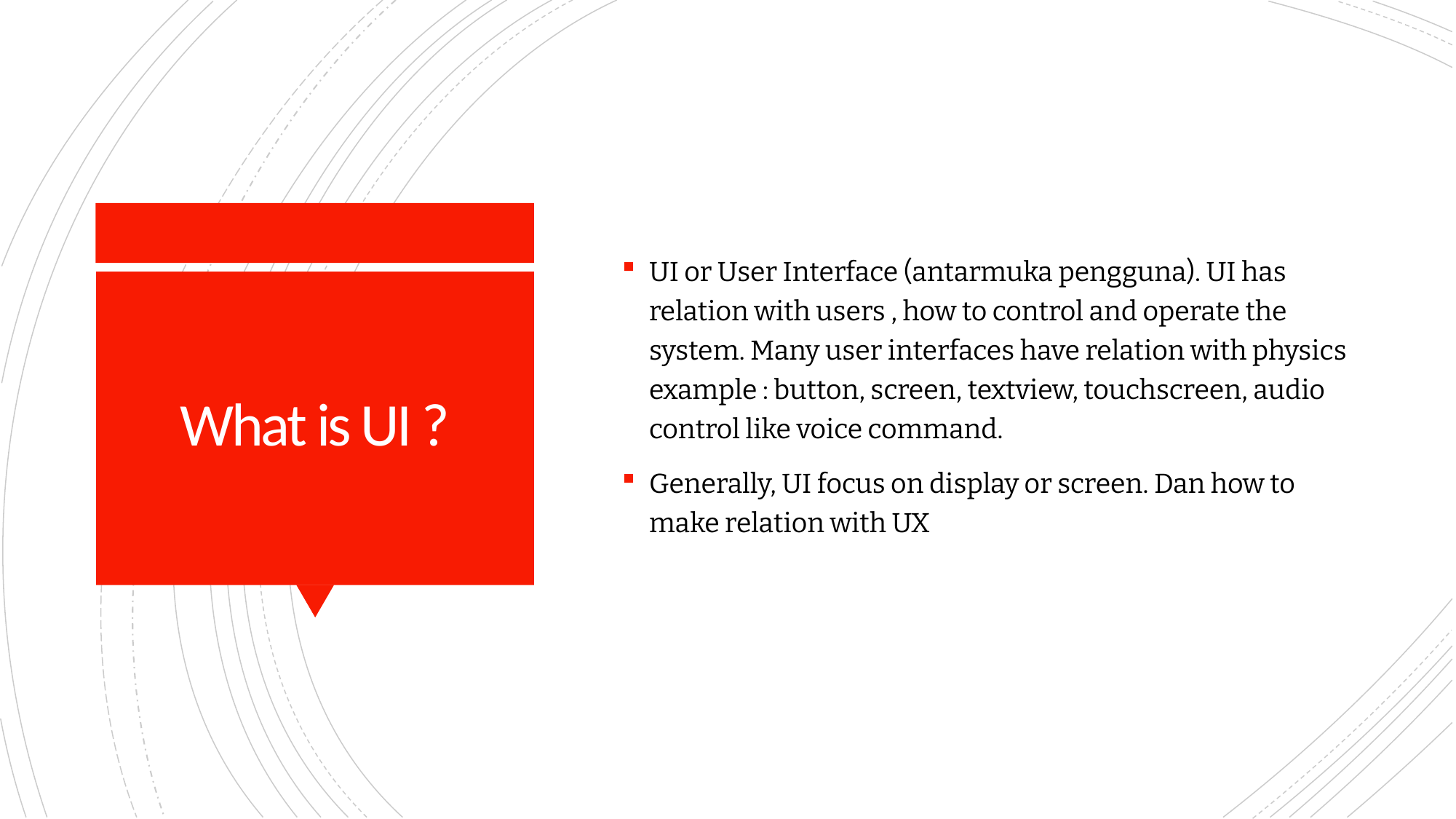

UI or User Interface (antarmuka pengguna). UI has relation with users , how to control and operate the system. Many user interfaces have relation with physics example : button, screen, textview, touchscreen, audio control like voice command.
Generally, UI focus on display or screen. Dan how to make relation with UX

# What is UI ?